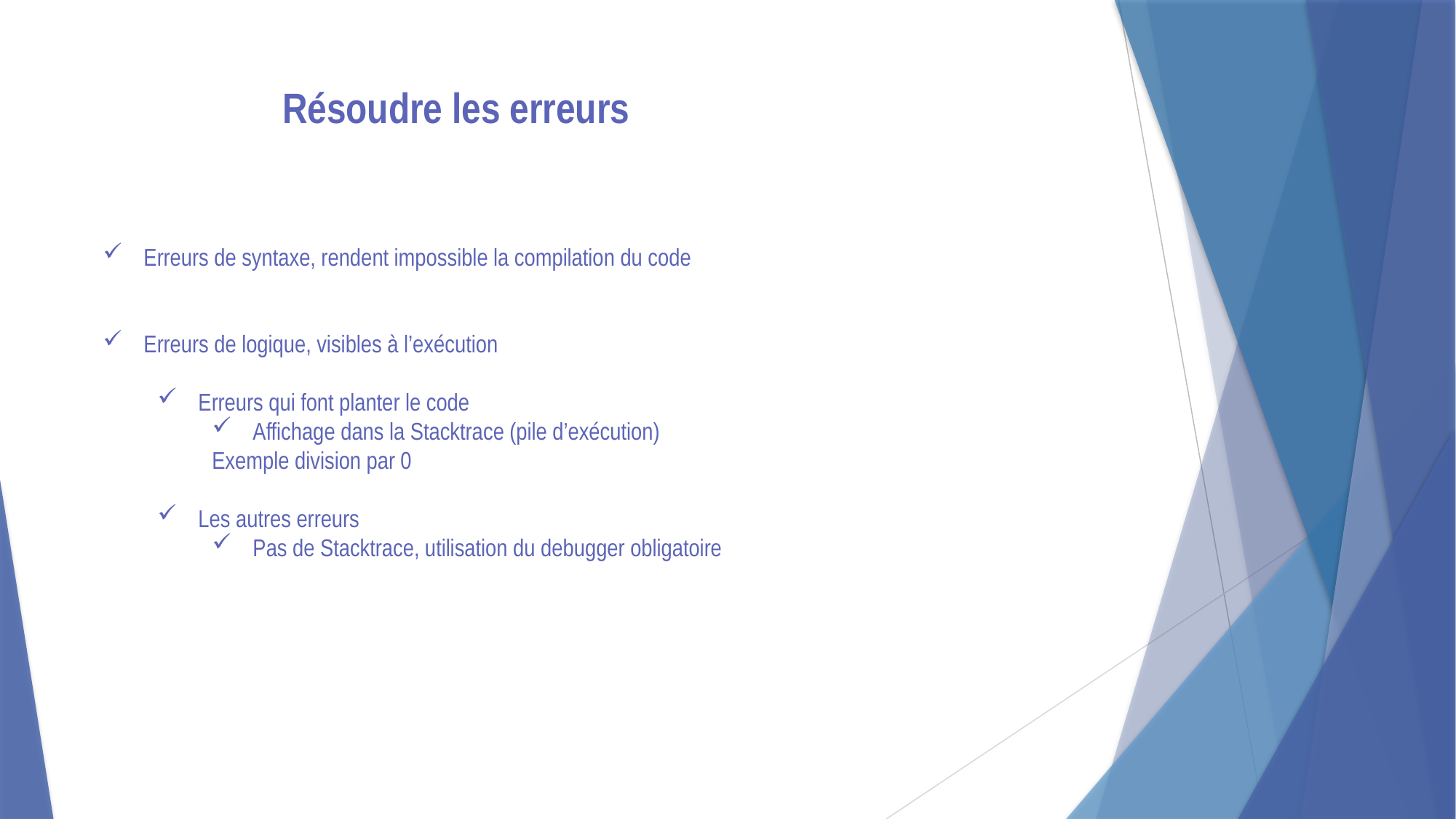

Résoudre les erreurs
Erreurs de syntaxe, rendent impossible la compilation du code

Erreurs de logique, visibles à l’exécution

Erreurs qui font planter le code
Affichage dans la Stacktrace (pile d’exécution)
Exemple division par 0

Les autres erreurs
Pas de Stacktrace, utilisation du debugger obligatoire